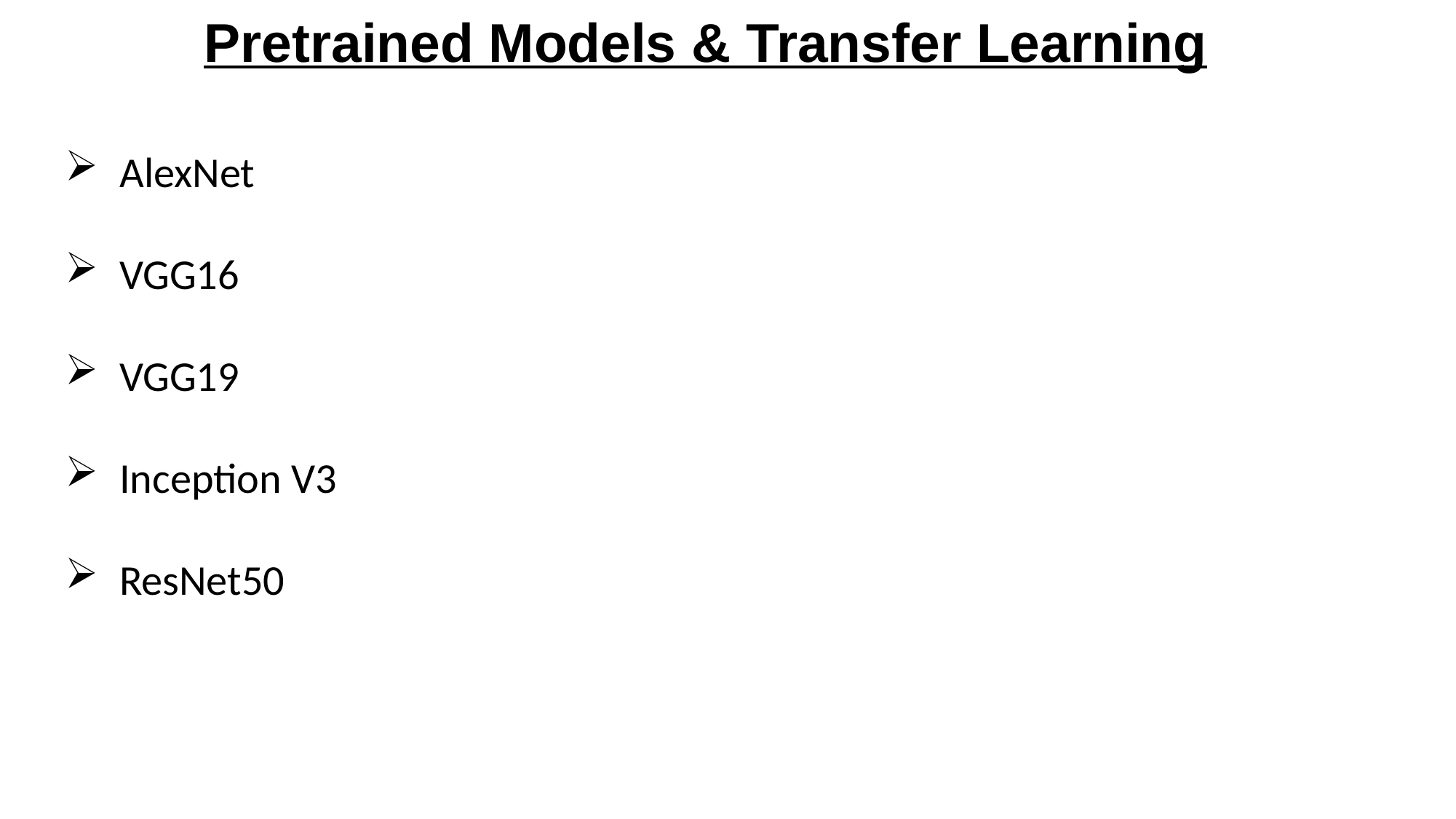

Pretrained Models & Transfer Learning
AlexNet
VGG16
VGG19
Inception V3
ResNet50